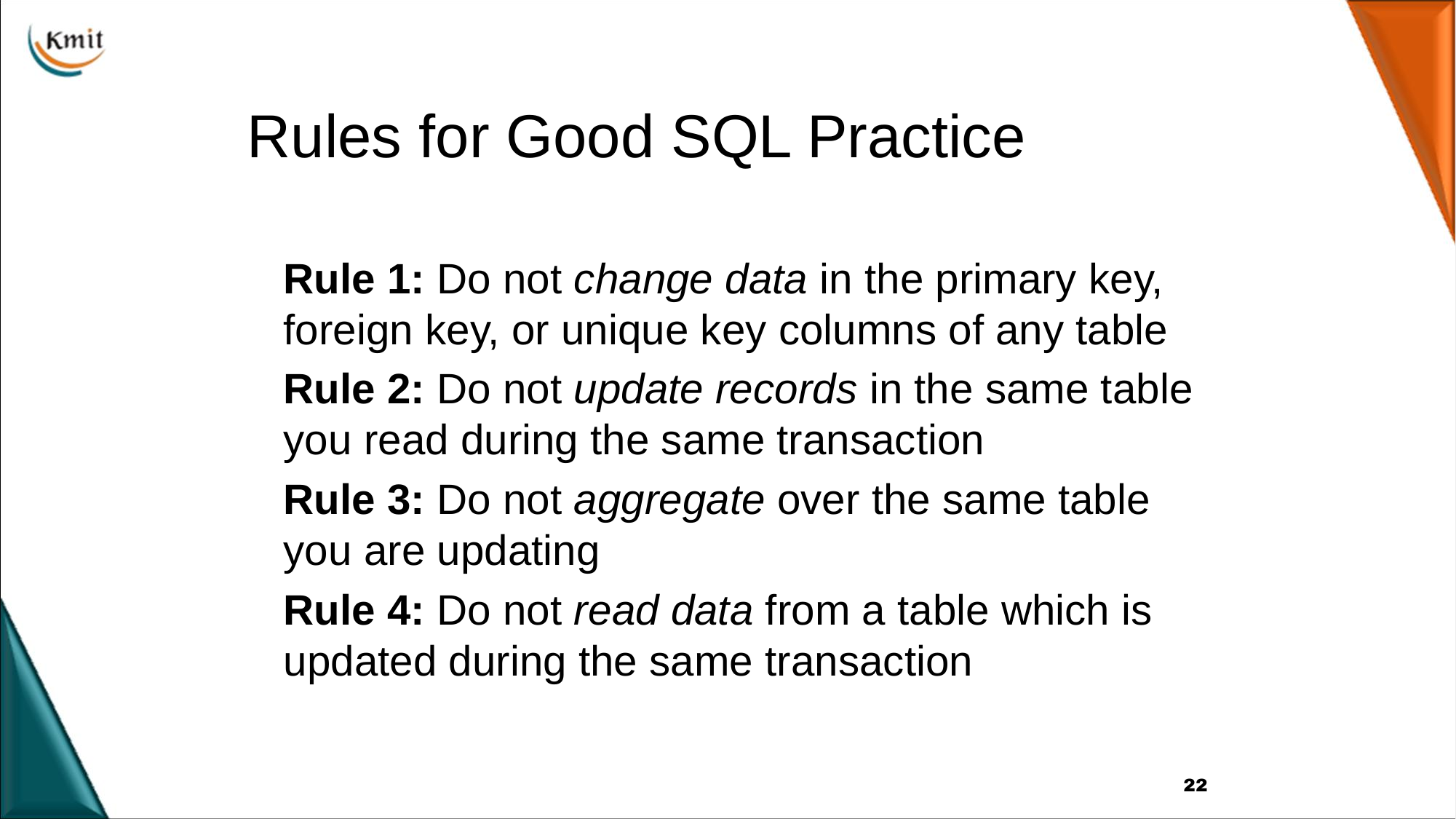

# Rules for Good SQL Practice
Rule 1: Do not change data in the primary key, foreign key, or unique key columns of any table
Rule 2: Do not update records in the same table you read during the same transaction
Rule 3: Do not aggregate over the same table you are updating
Rule 4: Do not read data from a table which is updated during the same transaction

22